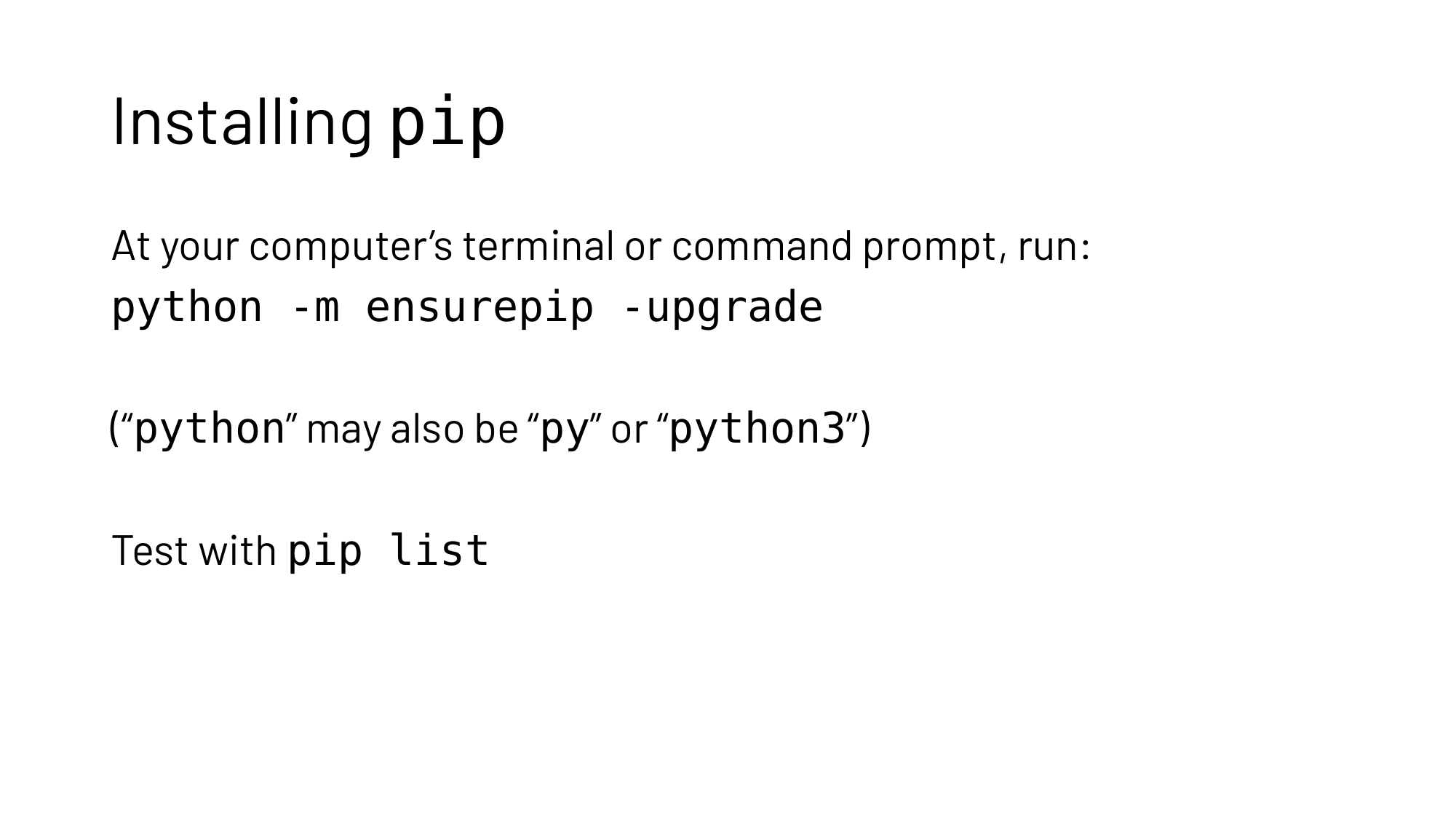

# Installing pip
At your computer’s terminal or command prompt, run:
python -m ensurepip -upgrade

(“python” may also be “py” or “python3”)

Test with pip list